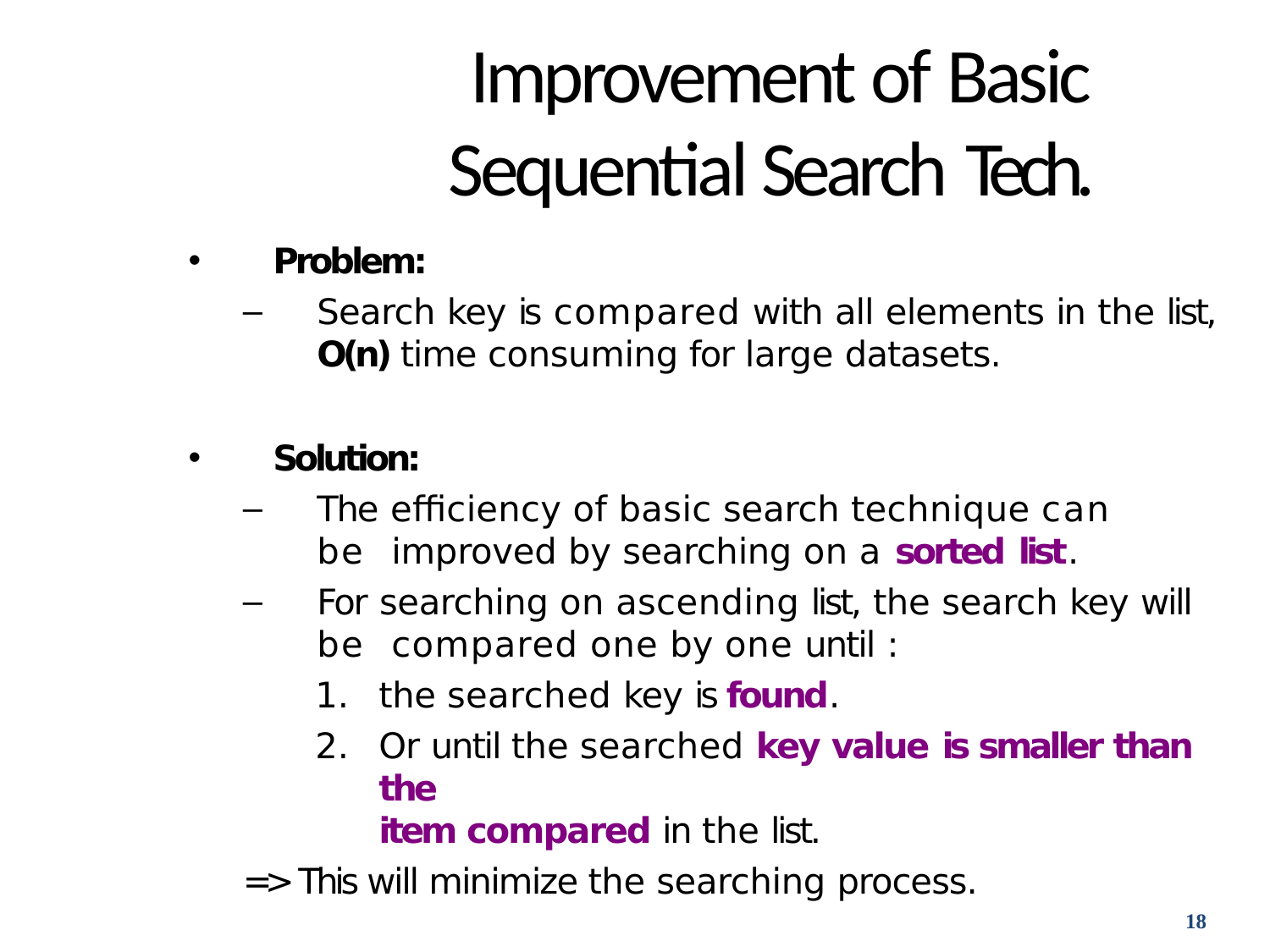

# Improvement of Basic  Sequential Search Tech.
Problem:
Search key is compared with all elements in the list,
O(n) time consuming for large datasets.

Solution:
The efficiency of basic search technique can be  improved by searching on a sorted list.
For searching on ascending list, the search key will be  compared one by one until :
the searched key is found.
Or until the searched key value is smaller than the
item compared in the list.
=> This will minimize the searching process.
18